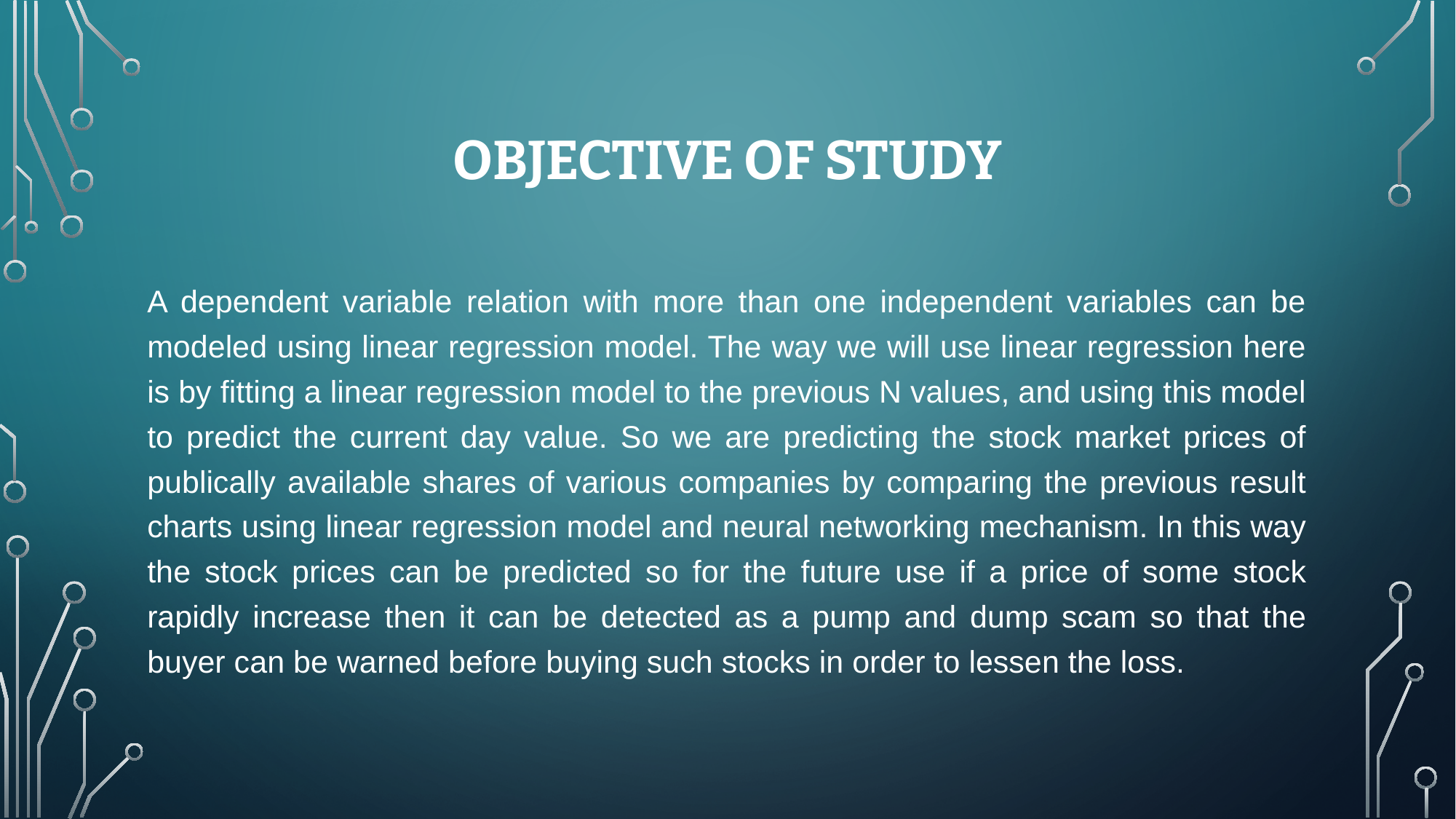

# OBJECTIVE OF STUDY
A dependent variable relation with more than one independent variables can be modeled using linear regression model. The way we will use linear regression here is by fitting a linear regression model to the previous N values, and using this model to predict the current day value. So we are predicting the stock market prices of publically available shares of various companies by comparing the previous result charts using linear regression model and neural networking mechanism. In this way the stock prices can be predicted so for the future use if a price of some stock rapidly increase then it can be detected as a pump and dump scam so that the buyer can be warned before buying such stocks in order to lessen the loss.